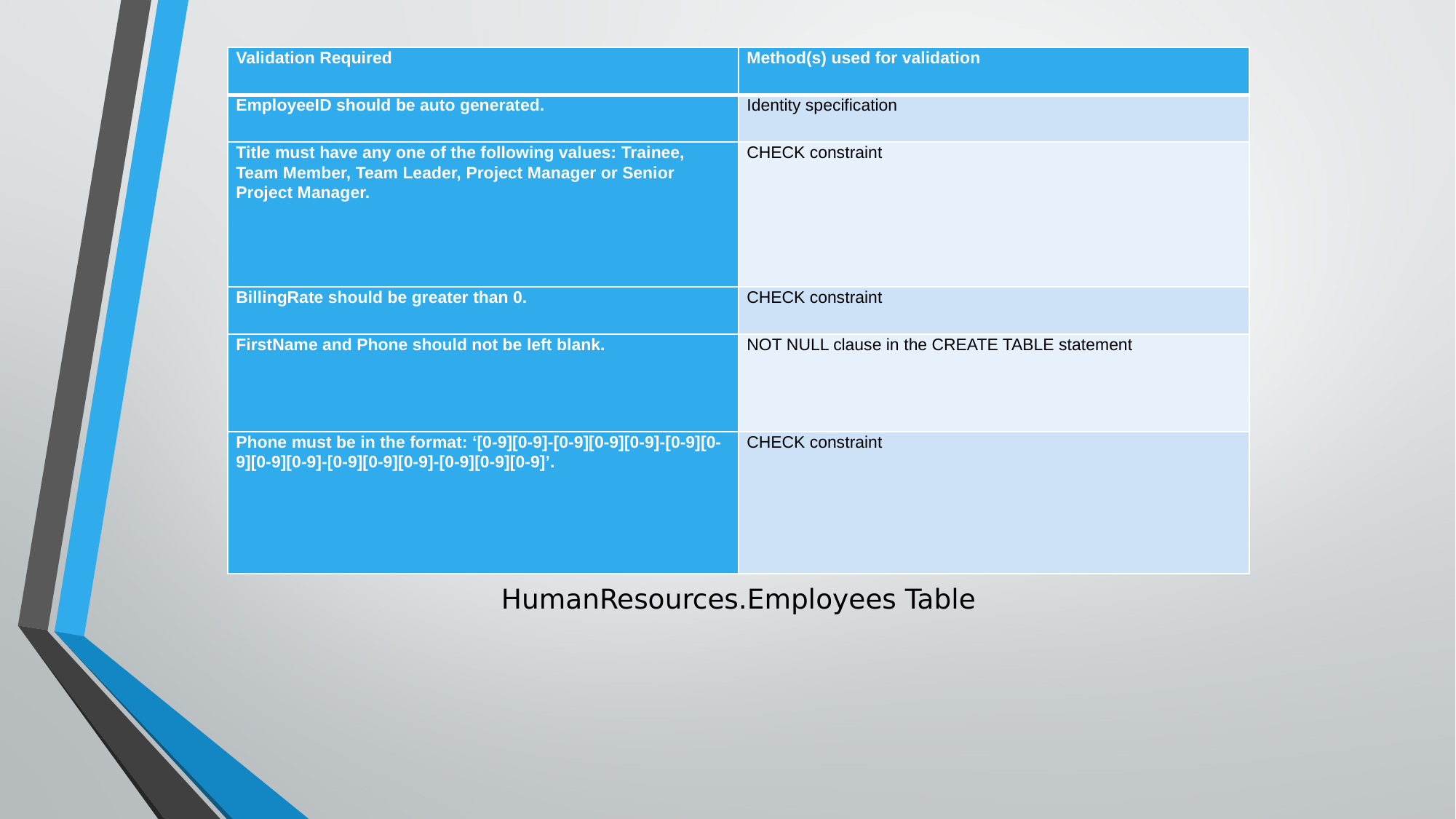

| Validation Required | Method(s) used for validation |
| --- | --- |
| EmployeeID should be auto generated. | Identity specification |
| Title must have any one of the following values: Trainee, Team Member, Team Leader, Project Manager or Senior Project Manager. | CHECK constraint |
| BillingRate should be greater than 0. | CHECK constraint |
| FirstName and Phone should not be left blank. | NOT NULL clause in the CREATE TABLE statement |
| Phone must be in the format: ‘[0-9][0-9]-[0-9][0-9][0-9]-[0-9][0-9][0-9][0-9]-[0-9][0-9][0-9]-[0-9][0-9][0-9]’. | CHECK constraint |
HumanResources.Employees Table